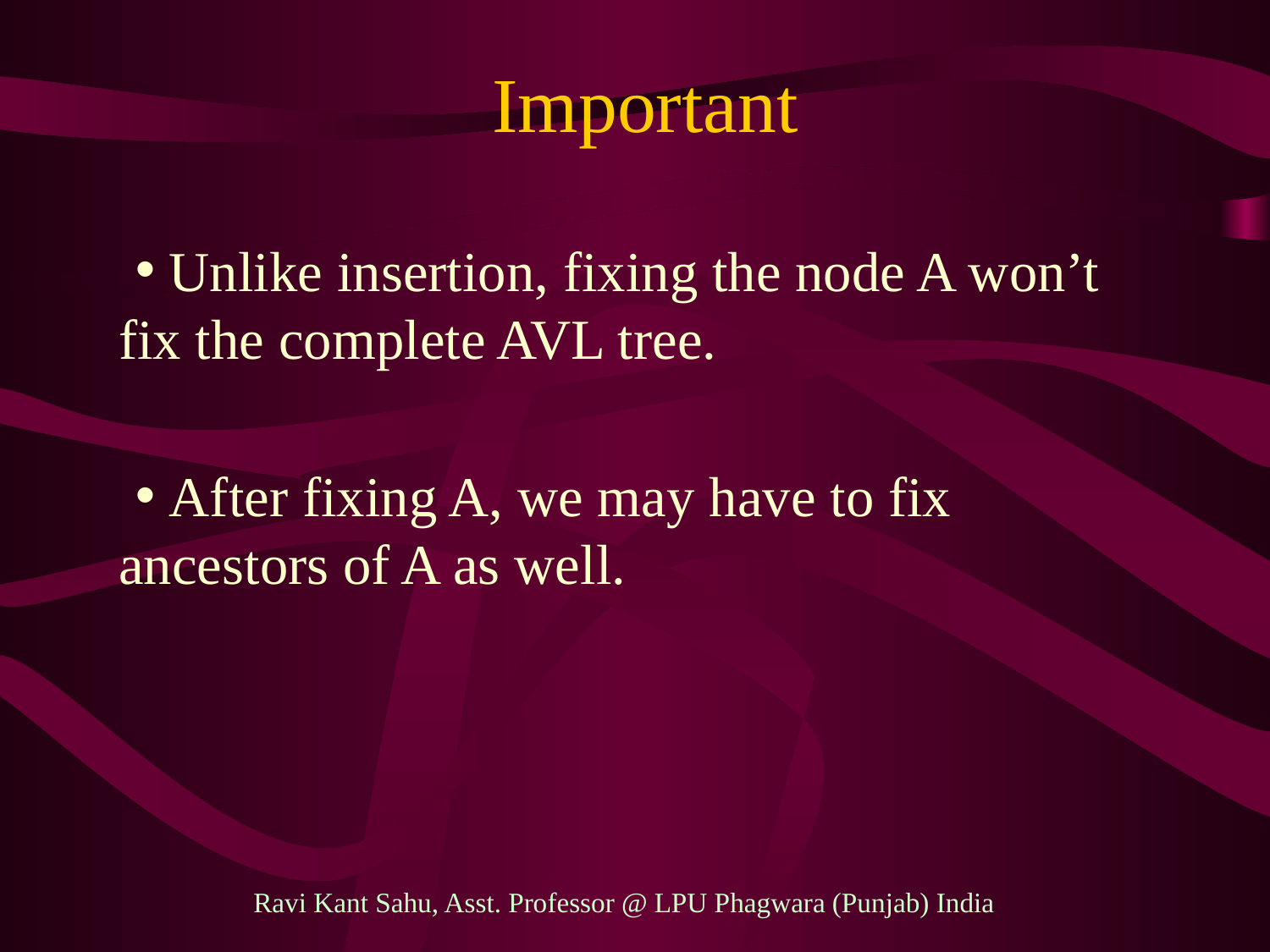

# Important
 Unlike insertion, fixing the node A won’t fix the complete AVL tree.

 After fixing A, we may have to fix ancestors of A as well.
Ravi Kant Sahu, Asst. Professor @ LPU Phagwara (Punjab) India